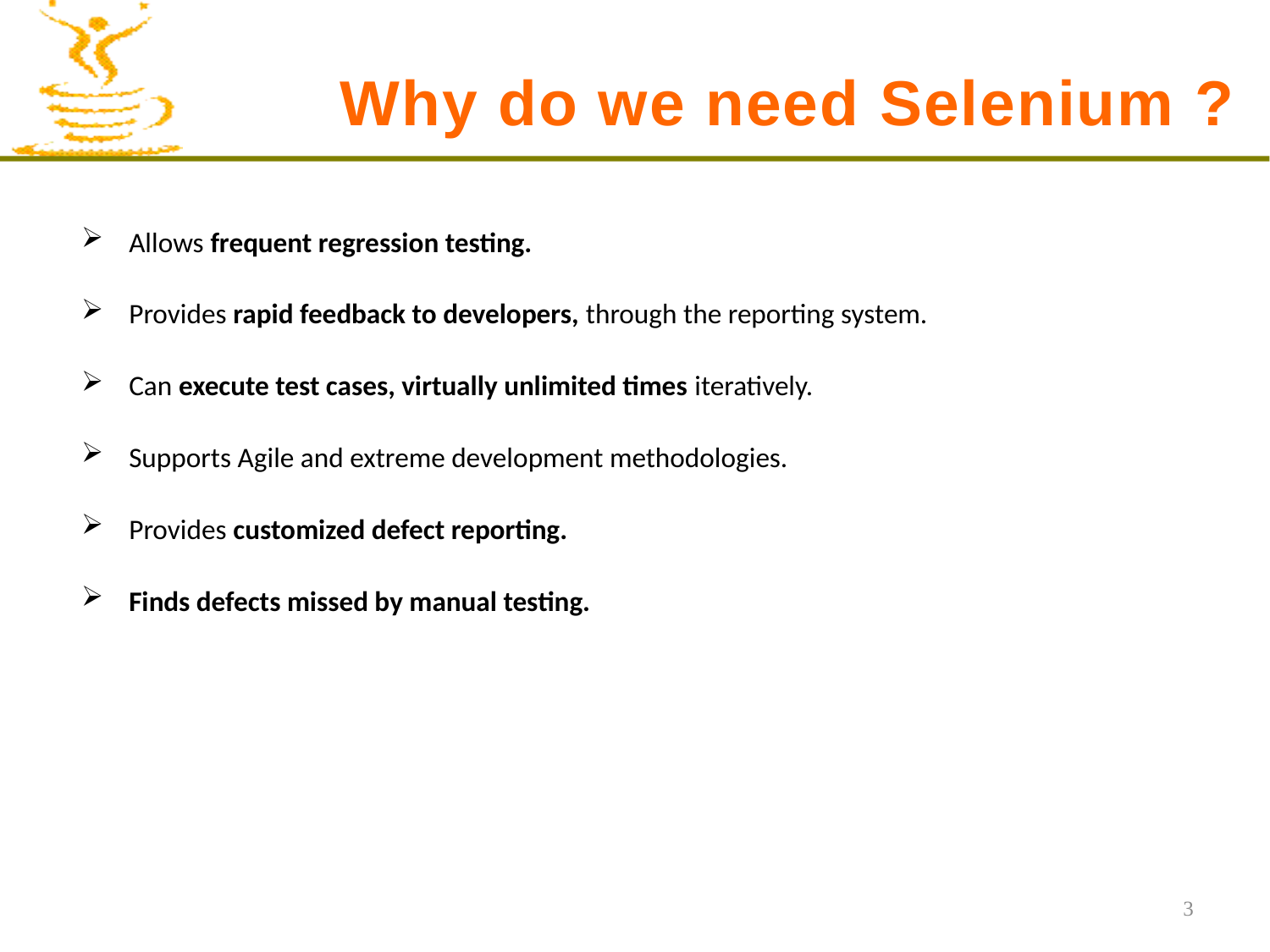

# Why do we need Selenium ?
Allows frequent regression testing.
Provides rapid feedback to developers, through the reporting system.
Can execute test cases, virtually unlimited times iteratively.
Supports Agile and extreme development methodologies.
Provides customized defect reporting.
Finds defects missed by manual testing.
3